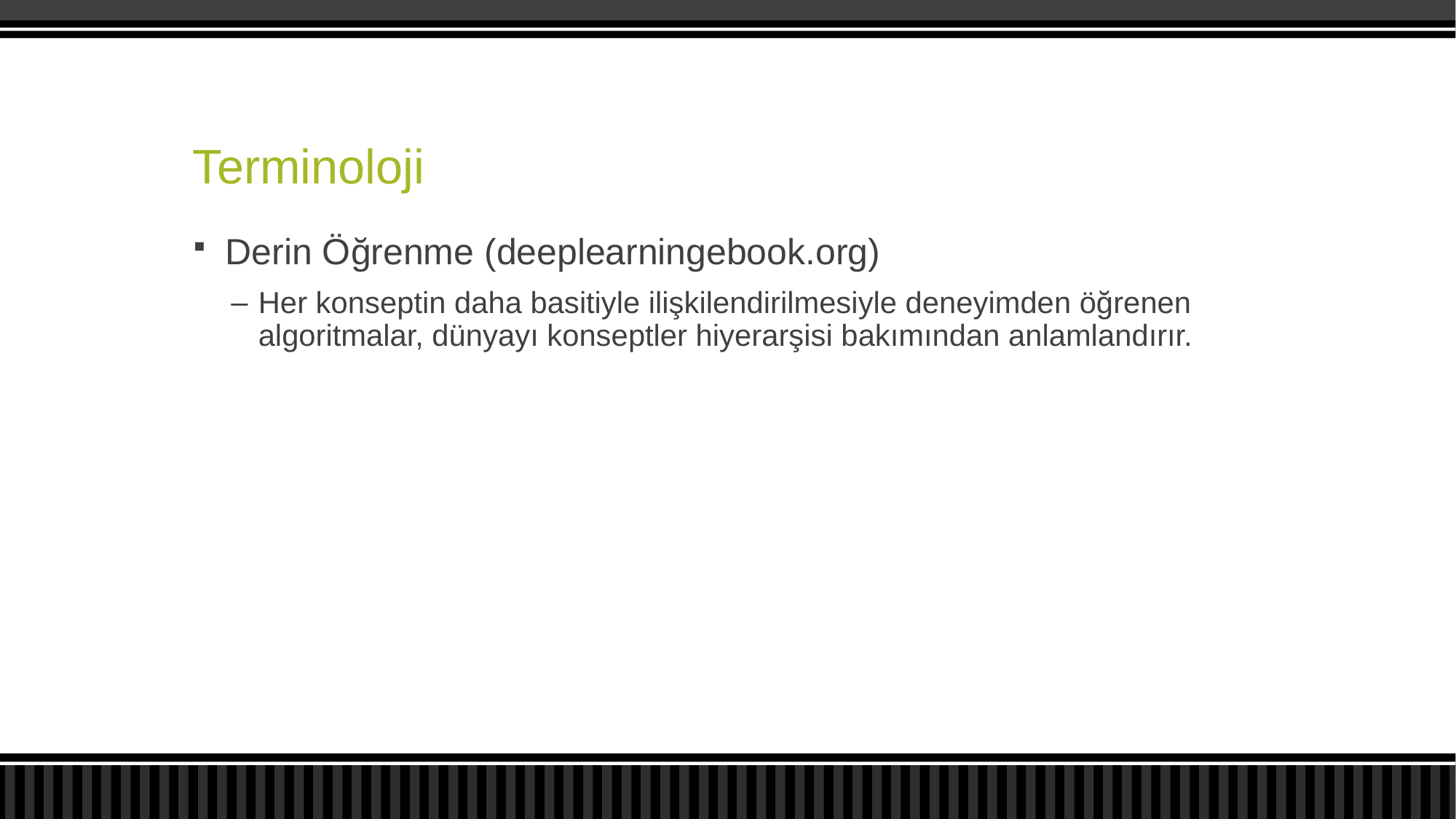

# Terminoloji
Derin Öğrenme (deeplearningebook.org)
Her konseptin daha basitiyle ilişkilendirilmesiyle deneyimden öğrenen algoritmalar, dünyayı konseptler hiyerarşisi bakımından anlamlandırır.